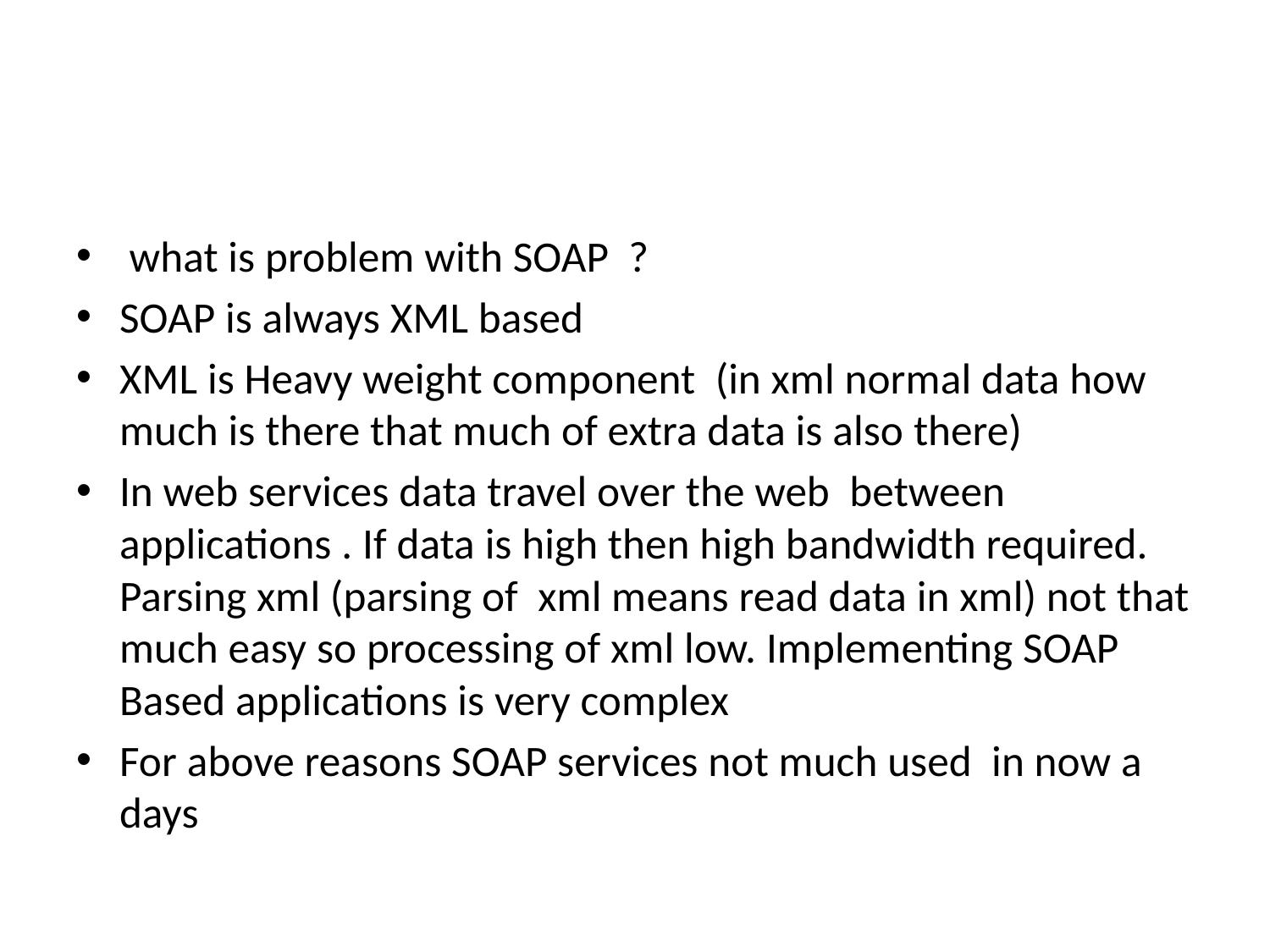

#
 what is problem with SOAP  ?
SOAP is always XML based
XML is Heavy weight component  (in xml normal data how much is there that much of extra data is also there)
In web services data travel over the web  between applications . If data is high then high bandwidth required. Parsing xml (parsing of  xml means read data in xml) not that much easy so processing of xml low. Implementing SOAP Based applications is very complex
For above reasons SOAP services not much used  in now a days